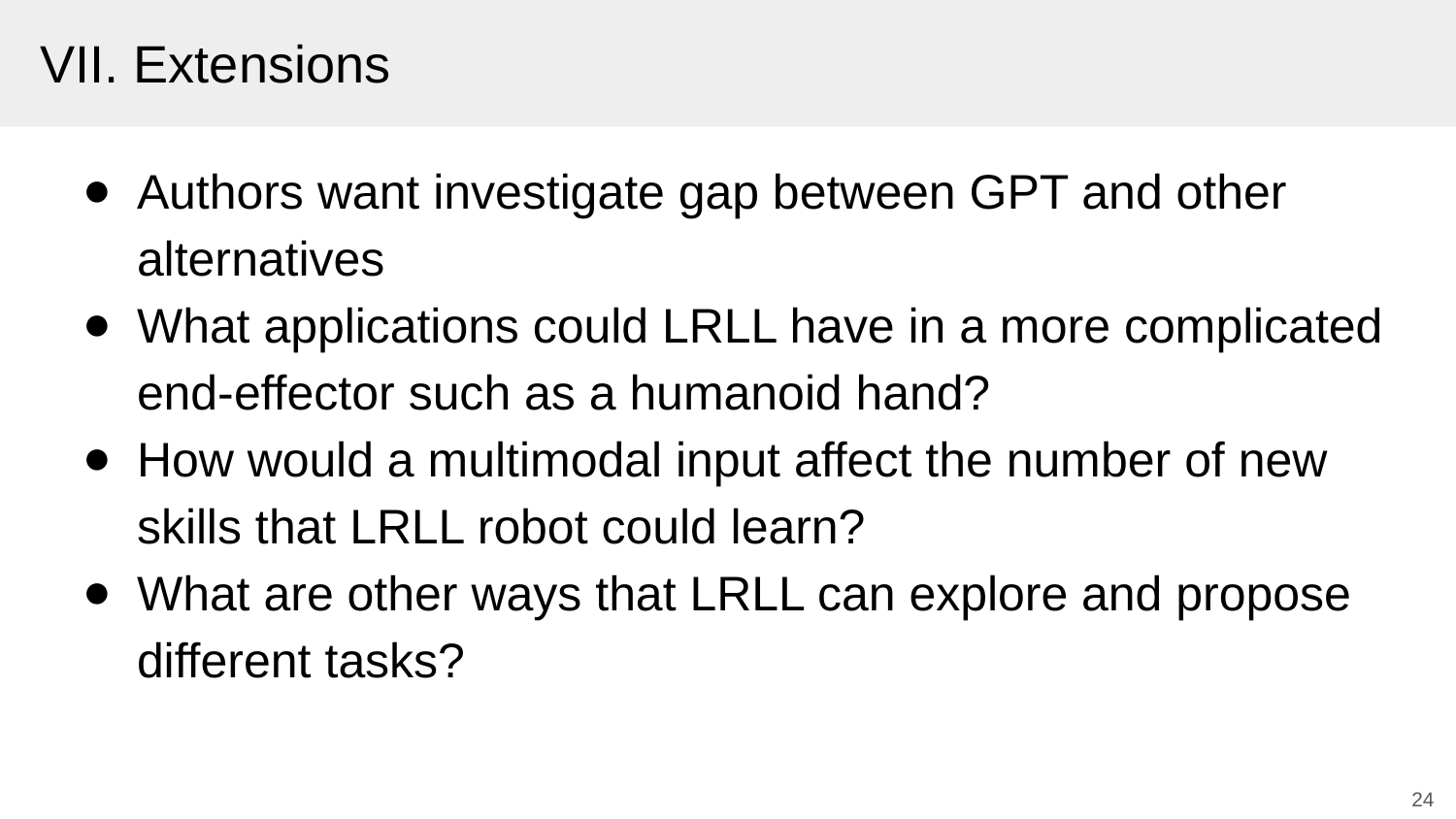

# VII. Extensions
Authors want investigate gap between GPT and other alternatives
What applications could LRLL have in a more complicated end-effector such as a humanoid hand?
How would a multimodal input affect the number of new skills that LRLL robot could learn?
What are other ways that LRLL can explore and propose different tasks?

24
24